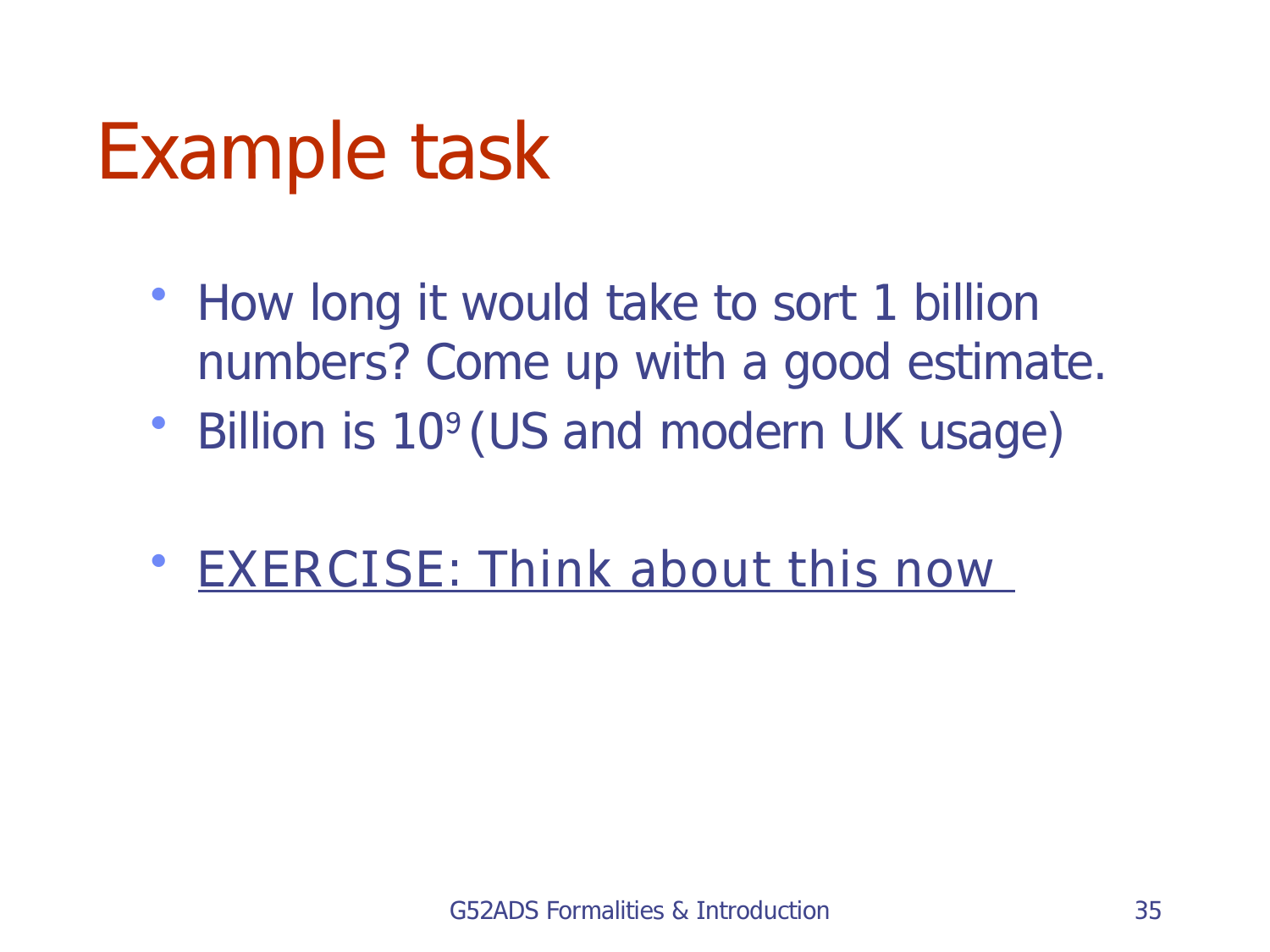

# Example task
How long it would take to sort 1 billion numbers? Come up with a good estimate.
Billion is 109 (US and modern UK usage)

EXERCISE: Think about this now
G52ADS Formalities & Introduction
35